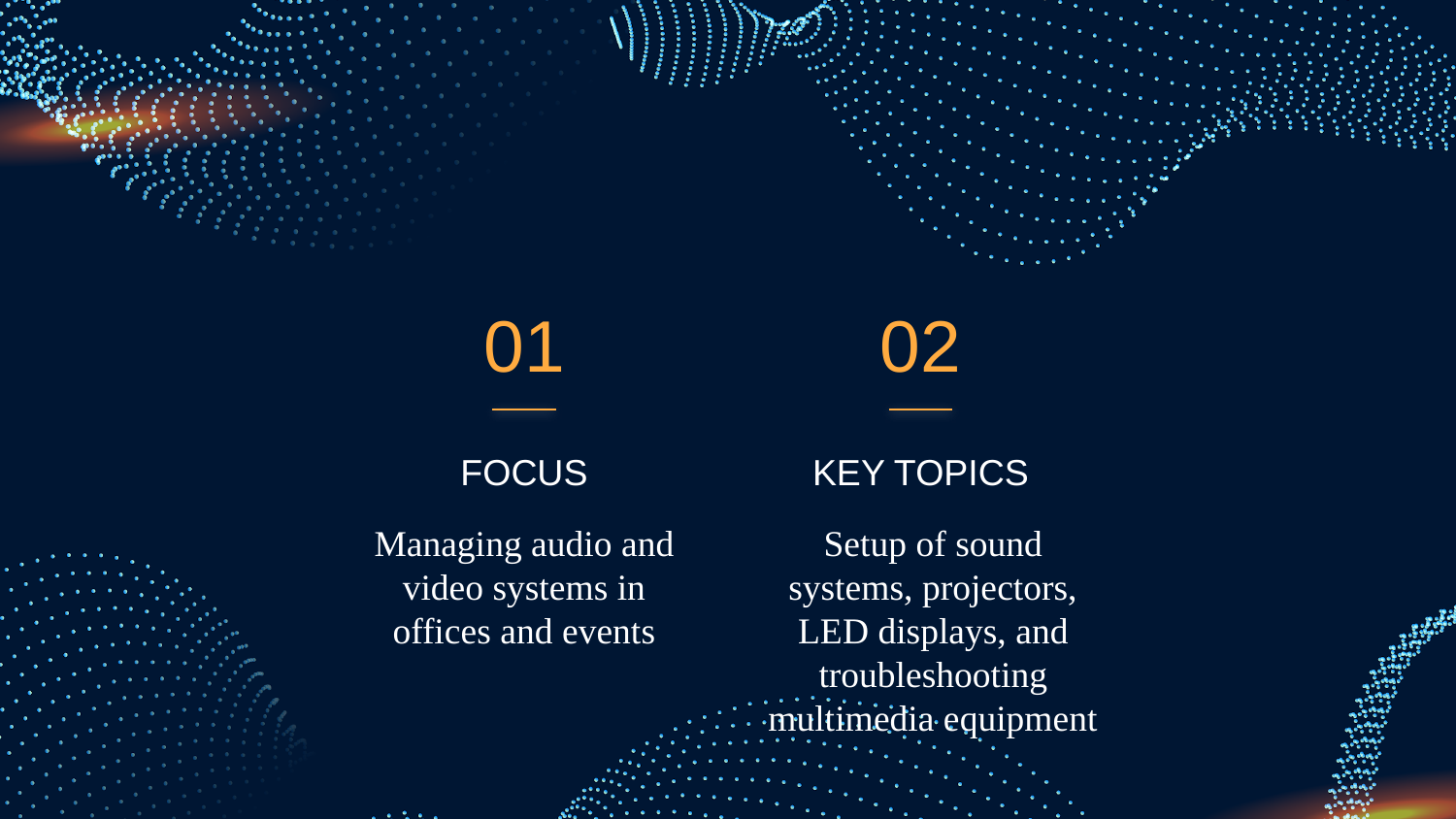

01
02
FOCUS
# KEY TOPICS
Managing audio and video systems in offices and events
Setup of sound systems, projectors, LED displays, and troubleshooting multimedia equipment